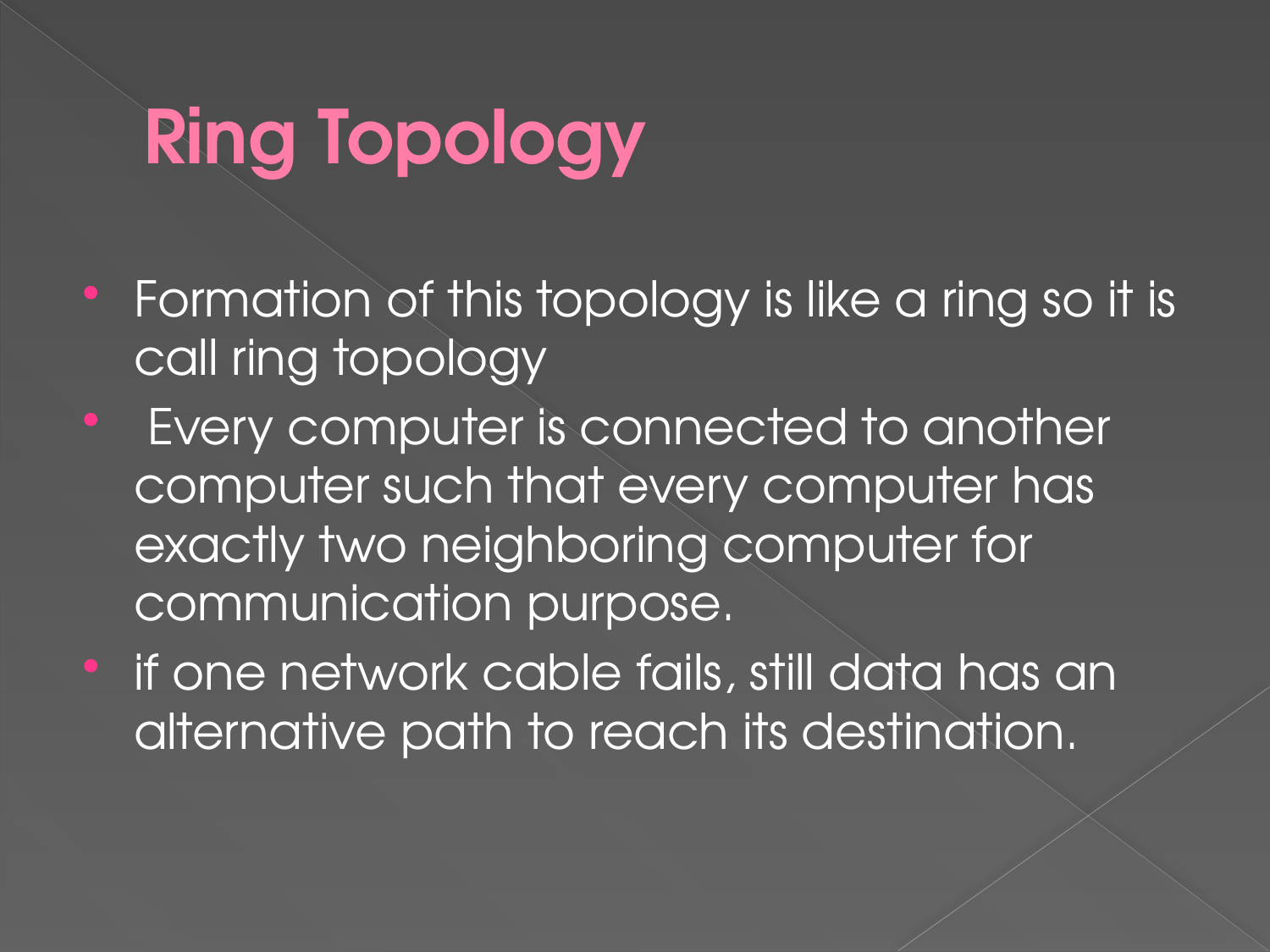

# Ring Topology
Formation of this topology is like a ring so it is call ring topology
 Every computer is connected to another computer such that every computer has exactly two neighboring computer for communication purpose.
if one network cable fails, still data has an alternative path to reach its destination.